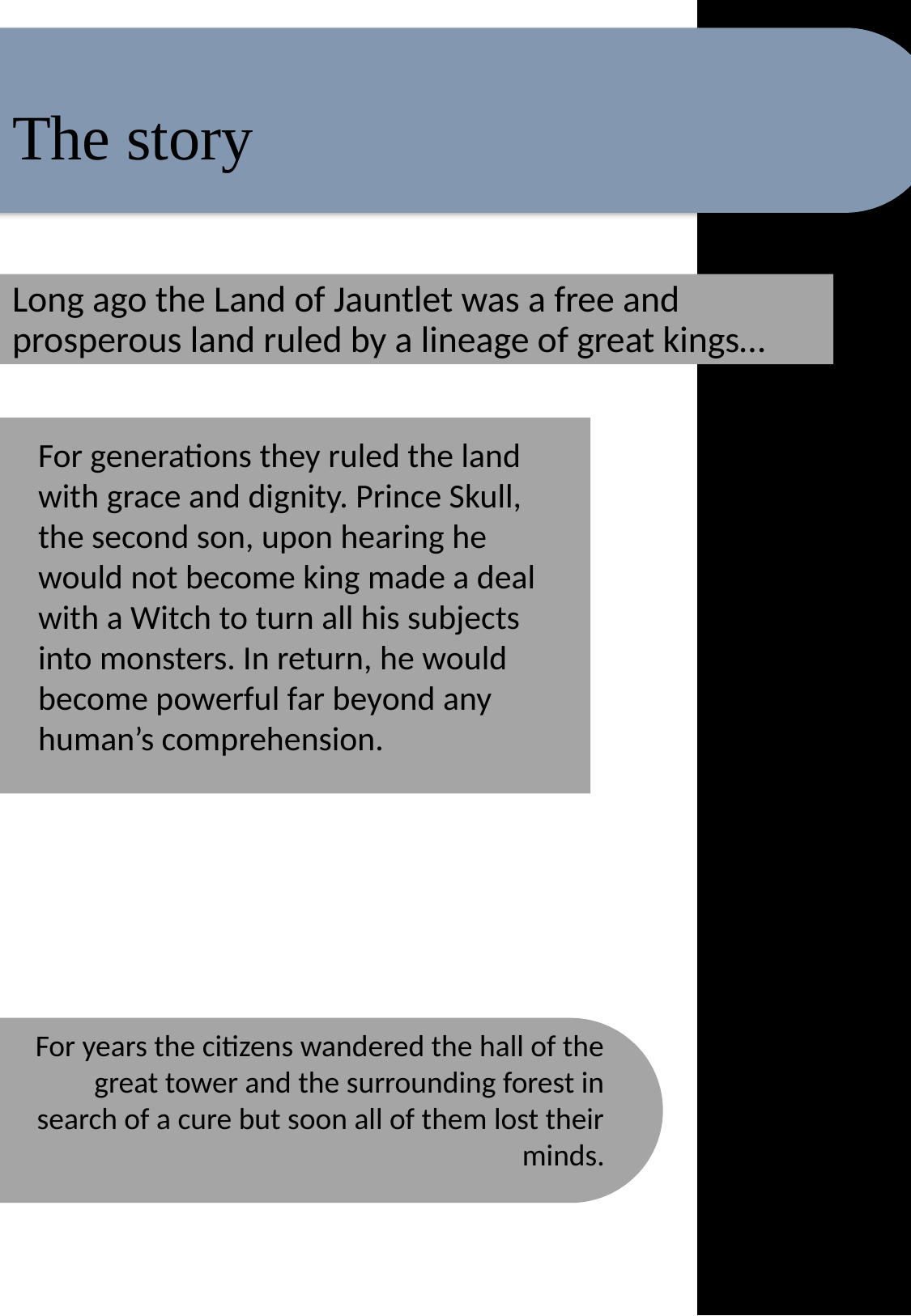

# The story

Long ago the Land of Jauntlet was a free and prosperous land ruled by a lineage of great kings…

For generations they ruled the land with grace and dignity. Prince Skull, the second son, upon hearing he would not become king made a deal with a Witch to turn all his subjects into monsters. In return, he would become powerful far beyond any human’s comprehension.

For years the citizens wandered the hall of the great tower and the surrounding forest in search of a cure but soon all of them lost their minds.